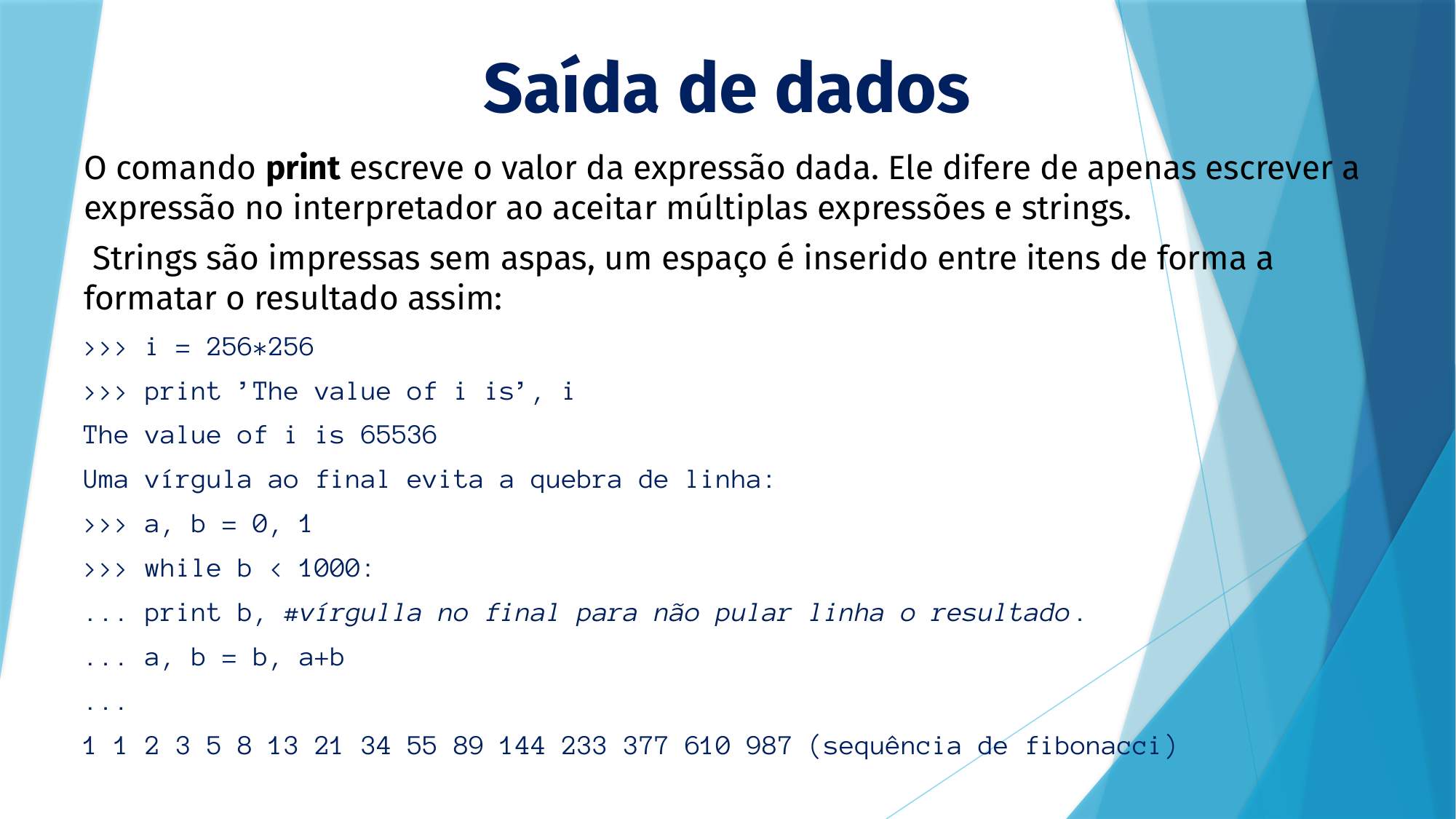

# Saída de dados
O comando print escreve o valor da expressão dada. Ele difere de apenas escrever a expressão no interpretador ao aceitar múltiplas expressões e strings.
 Strings são impressas sem aspas, um espaço é inserido entre itens de forma a formatar o resultado assim:
>>> i = 256*256
>>> print ’The value of i is’, i
The value of i is 65536
Uma vírgula ao final evita a quebra de linha:
>>> a, b = 0, 1
>>> while b < 1000:
... print b, #vírgulla no final para não pular linha o resultado.
... a, b = b, a+b
...
1 1 2 3 5 8 13 21 34 55 89 144 233 377 610 987 (sequência de fibonacci)